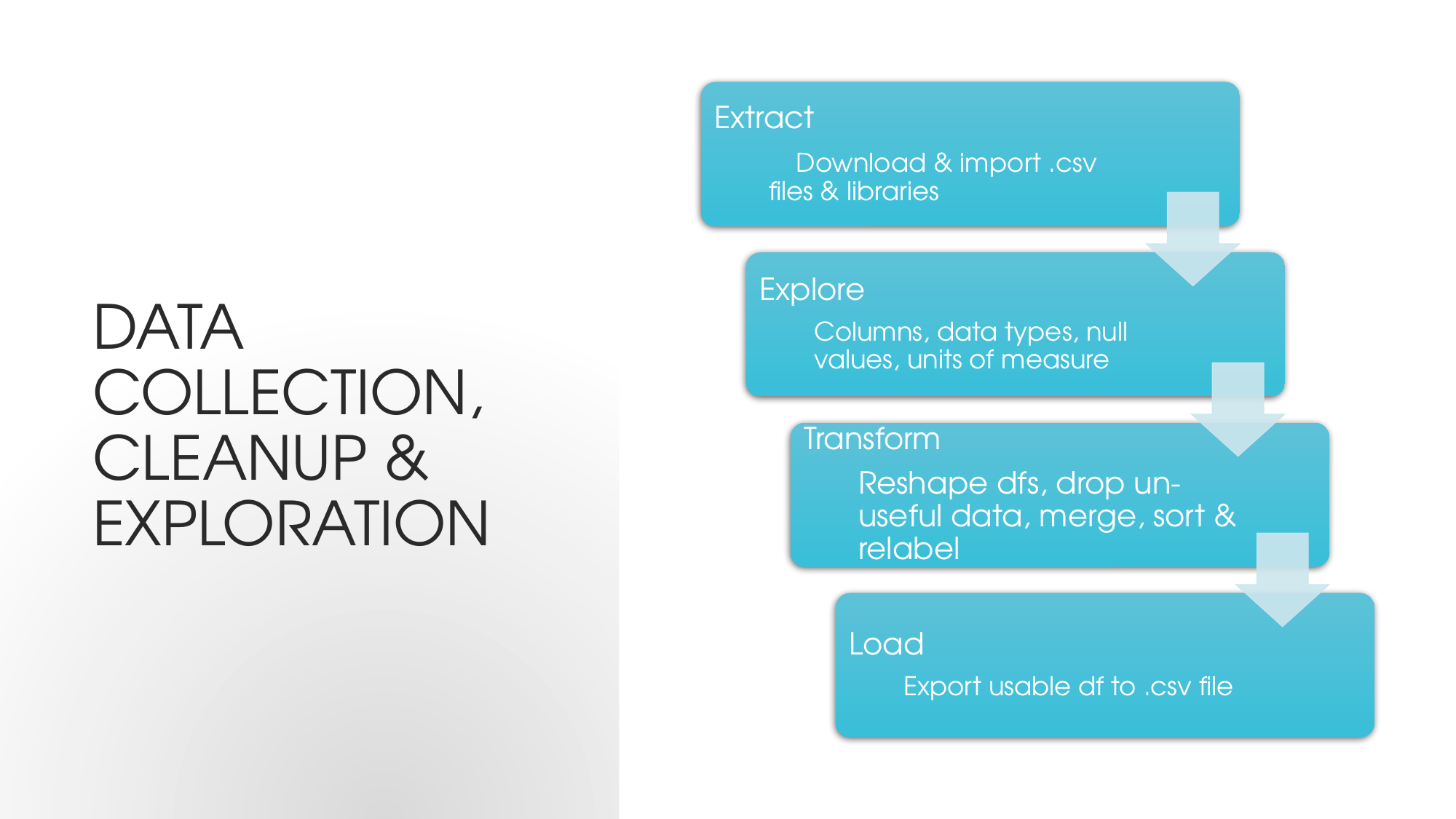

# Data Collection, Cleanup & Exploration

Extract
Download & import .csv files & libraries

Explore
Columns, data types, null values, units of measure

Transform
Reshape dfs, drop un-useful data, merge, sort & relabel

Load
Export usable df to .csv file